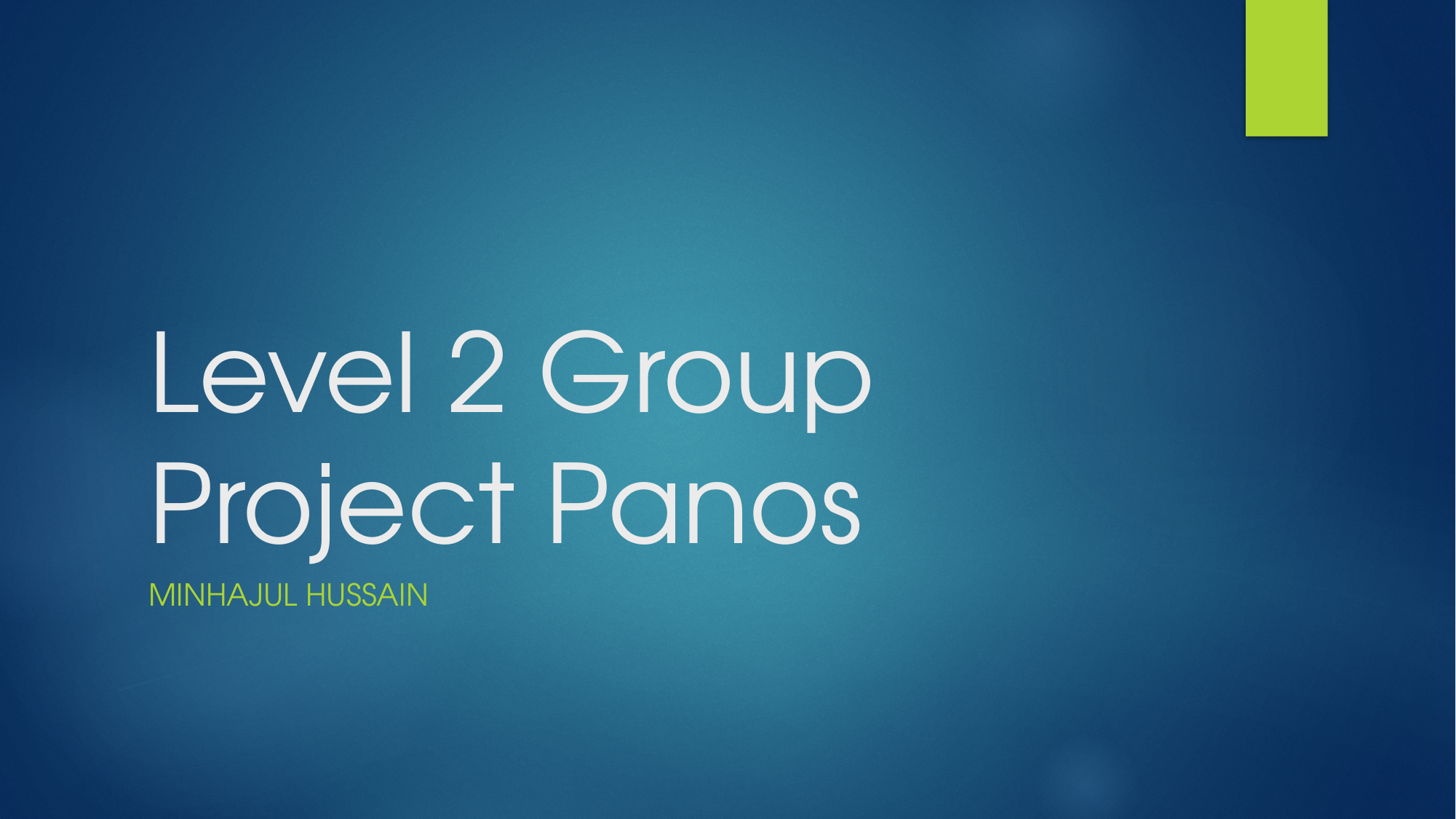

# Level 2 Group Project Panos
Minhajul Hussain